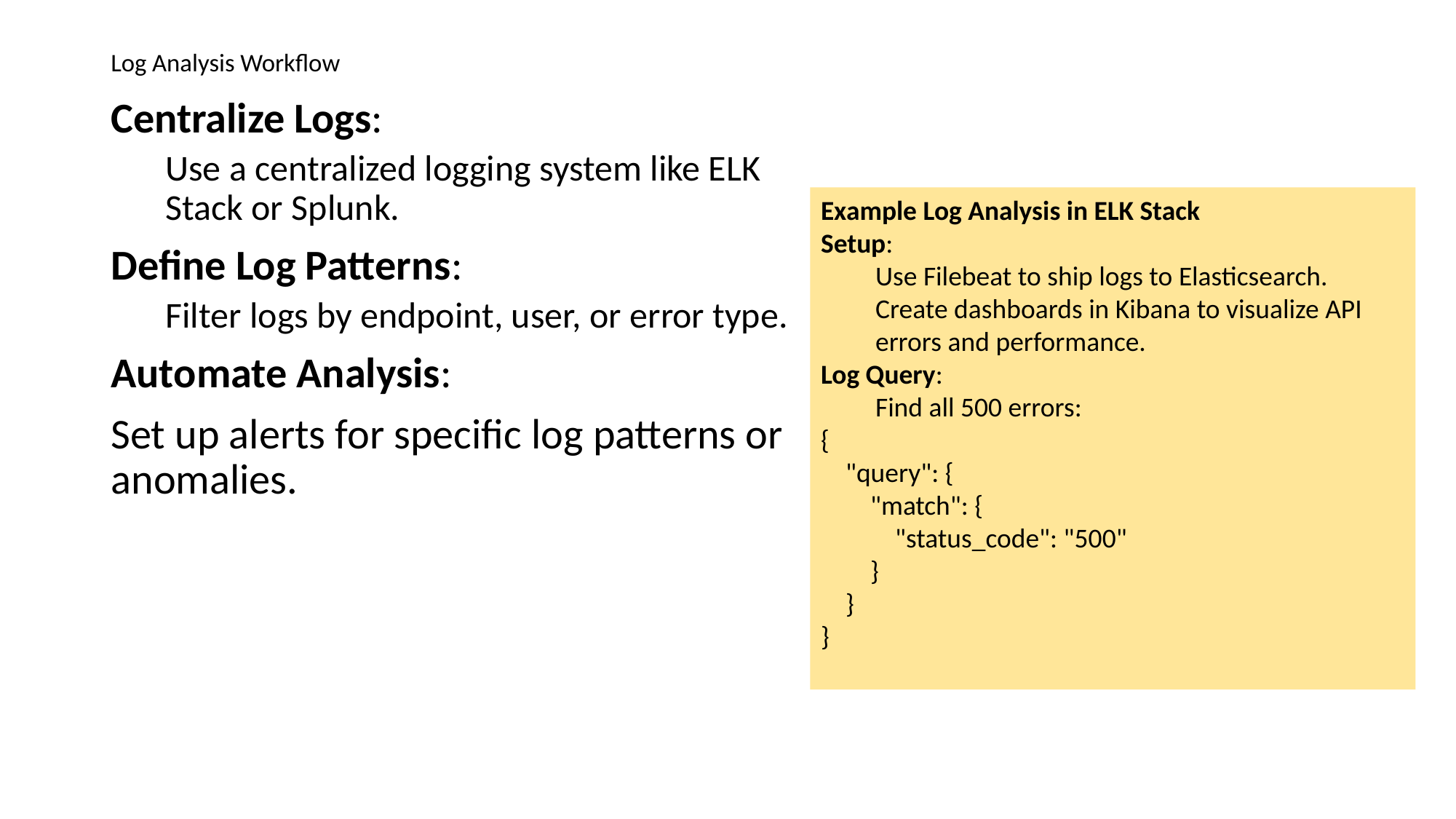

# Log Analysis Workflow
Centralize Logs:
Use a centralized logging system like ELK Stack or Splunk.
Define Log Patterns:
Filter logs by endpoint, user, or error type.
Automate Analysis:
Set up alerts for specific log patterns or anomalies.

Example Log Analysis in ELK Stack
Setup:
Use Filebeat to ship logs to Elasticsearch.
Create dashboards in Kibana to visualize API errors and performance.
Log Query:
Find all 500 errors:
{
    "query": {
        "match": {
            "status_code": "500"
        }
    }
}